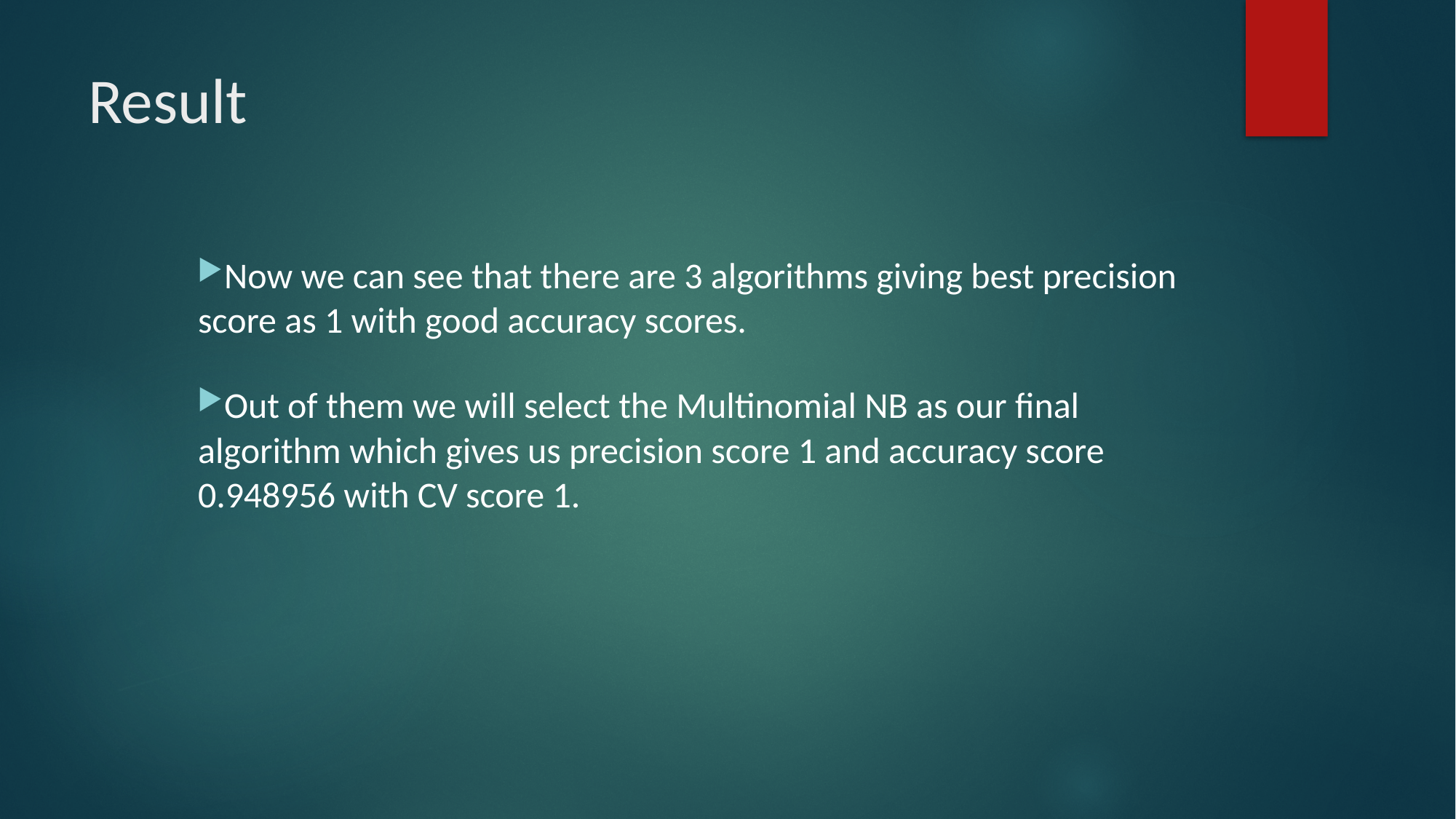

# Result
Now we can see that there are 3 algorithms giving best precision score as 1 with good accuracy scores.
Out of them we will select the Multinomial NB as our final algorithm which gives us precision score 1 and accuracy score 0.948956 with CV score 1.